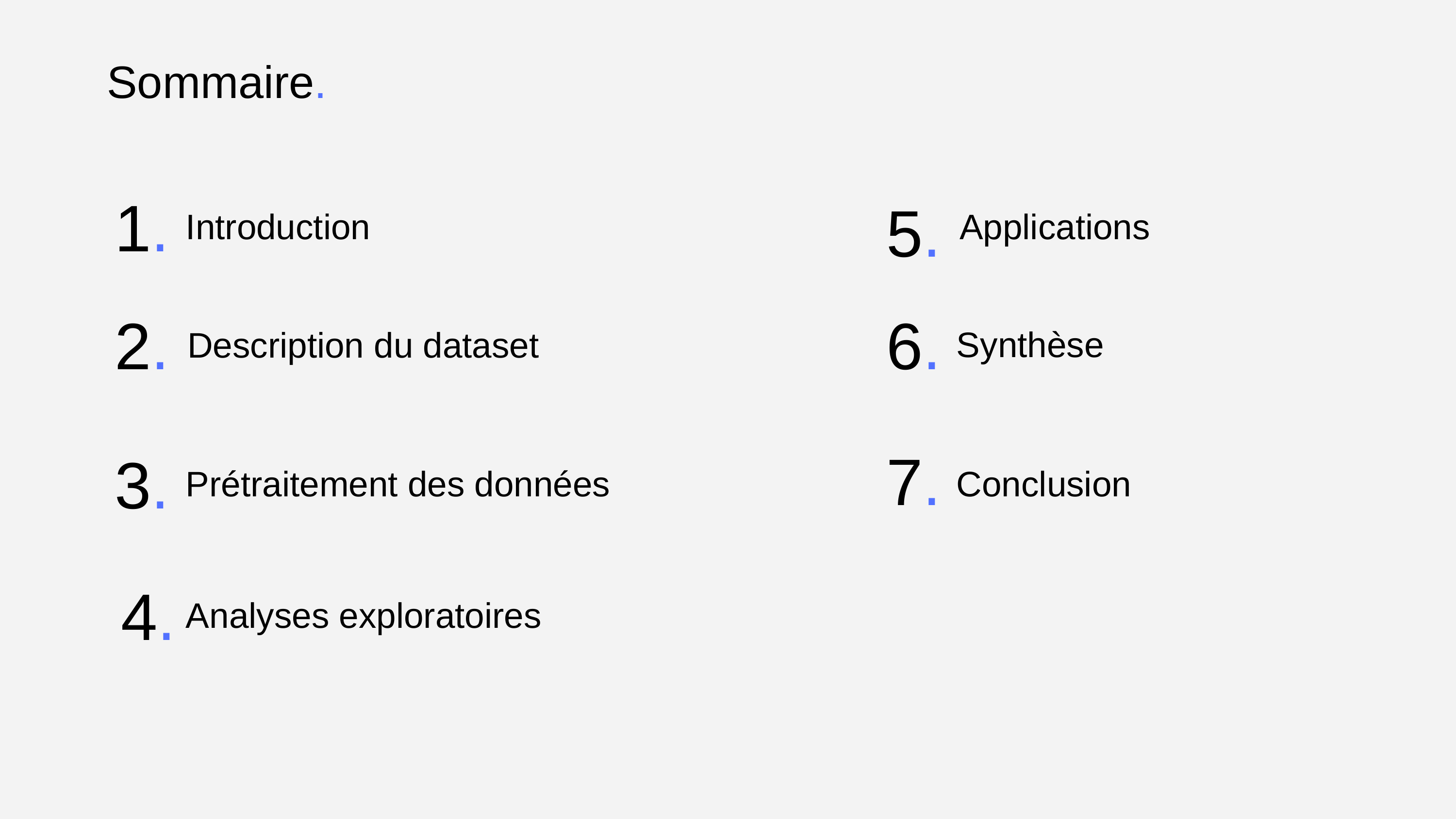

Sommaire.
1.
5.
Introduction
Applications
6.
2.
Synthèse
Description du dataset
7.
3.
Prétraitement des données
Conclusion
4.
Analyses exploratoires